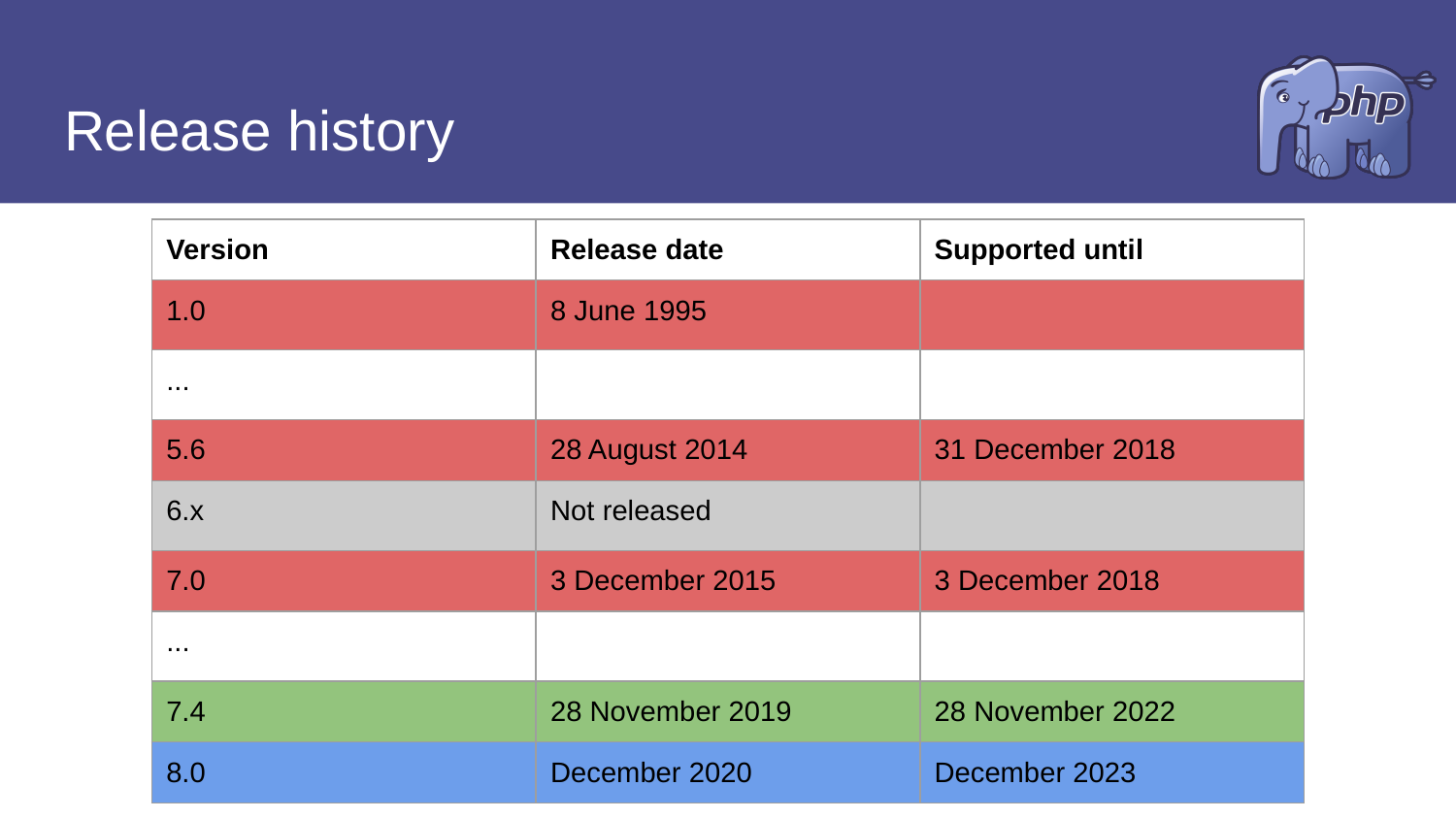

# Release history
| Version | Release date | Supported until |
| --- | --- | --- |
| 1.0 | 8 June 1995 |  |
| ... |  |  |
| 5.6 | 28 August 2014 | 31 December 2018 |
| 6.x | Not released |  |
| 7.0 | 3 December 2015 | 3 December 2018 |
| ... |  |  |
| 7.4 | 28 November 2019 | 28 November 2022 |
| 8.0 | December 2020 | December 2023 |